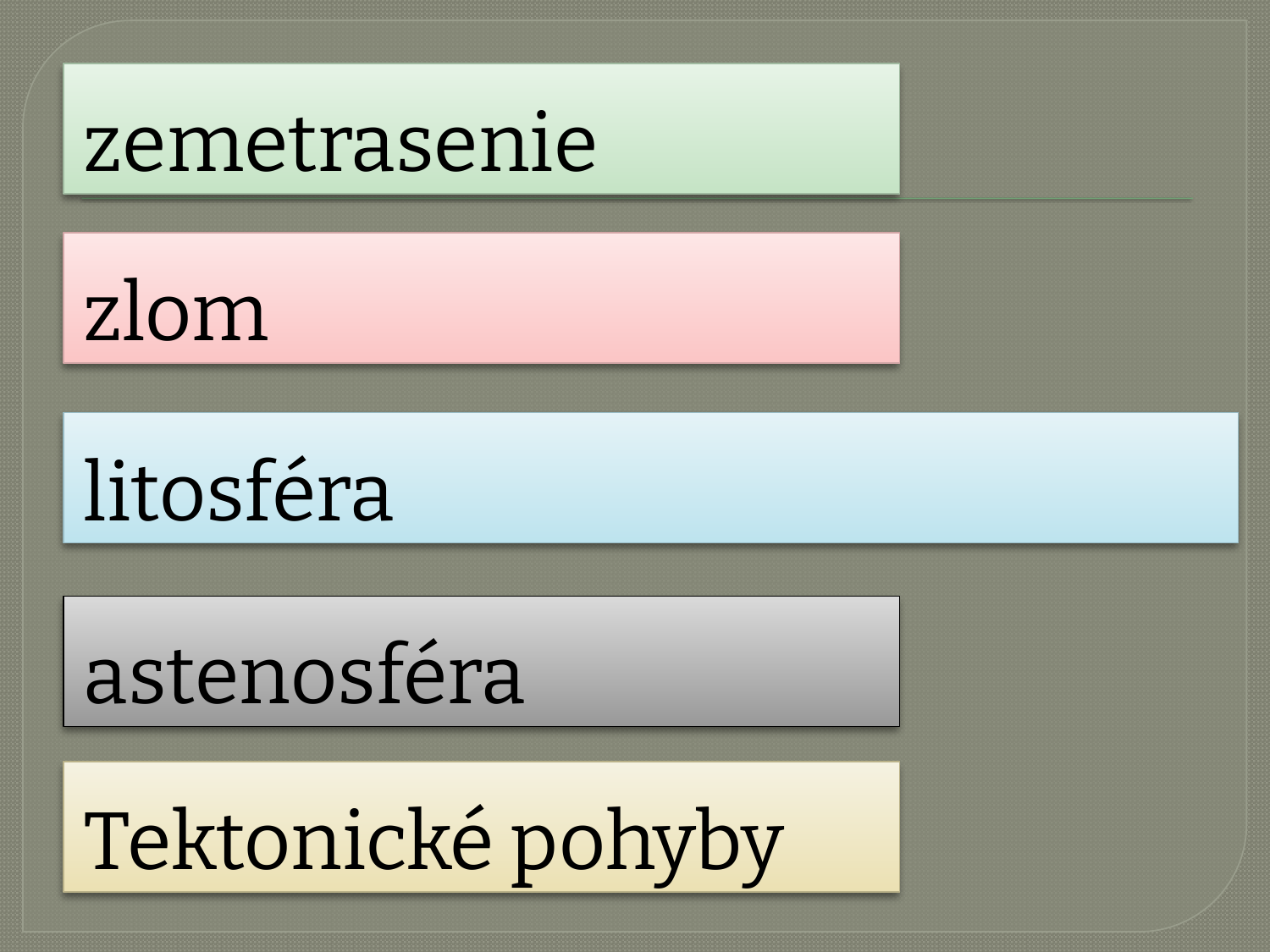

# zemetrasenie

zlom
litosféra
astenosféra
Tektonické pohyby